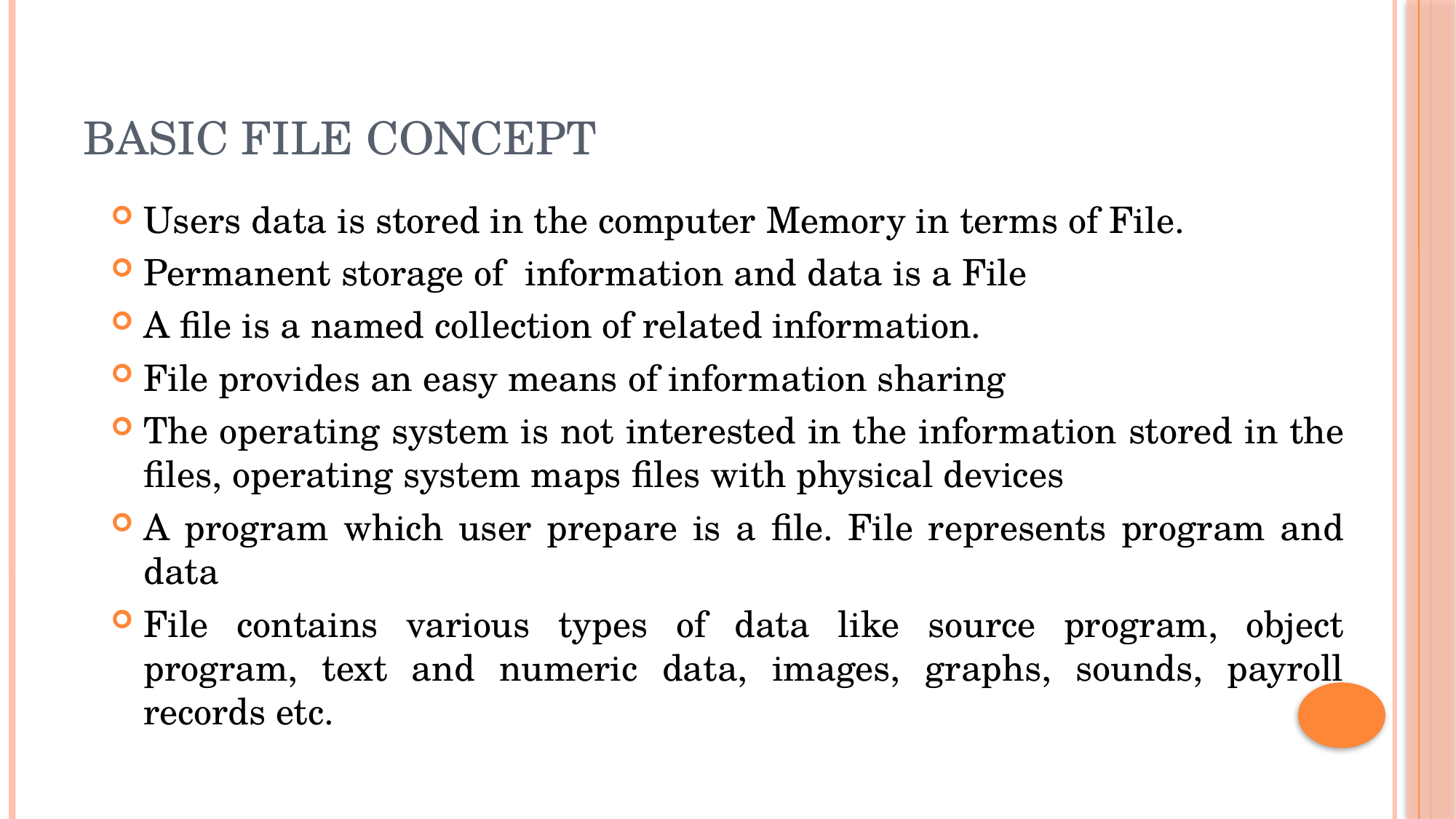

# Basic File Concept
Users data is stored in the computer Memory in terms of File.
Permanent storage of  information and data is a File
A file is a named collection of related information.
File provides an easy means of information sharing
The operating system is not interested in the information stored in the files, operating system maps files with physical devices
A program which user prepare is a file. File represents program and data
File contains various types of data like source program, object program, text and numeric data, images, graphs, sounds, payroll records etc.